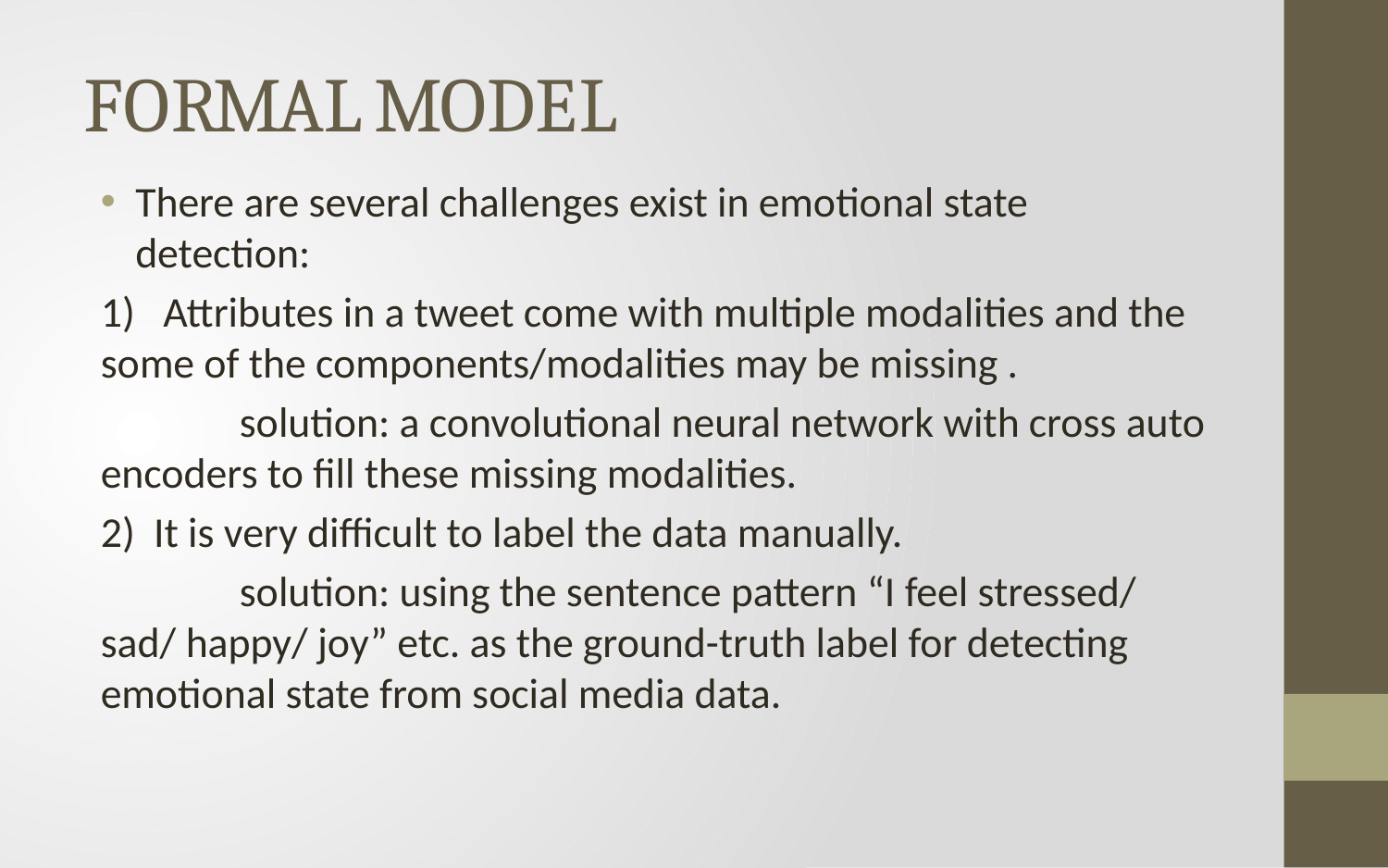

# FORMAL MODEL
There are several challenges exist in emotional state detection:
1)   Attributes in a tweet come with multiple modalities and the some of the components/modalities may be missing .
	solution: a convolutional neural network with cross auto encoders to fill these missing modalities.
2)  It is very difficult to label the data manually.
  	solution: using the sentence pattern “I feel stressed/ sad/ happy/ joy” etc. as the ground-truth label for detecting emotional state from social media data.